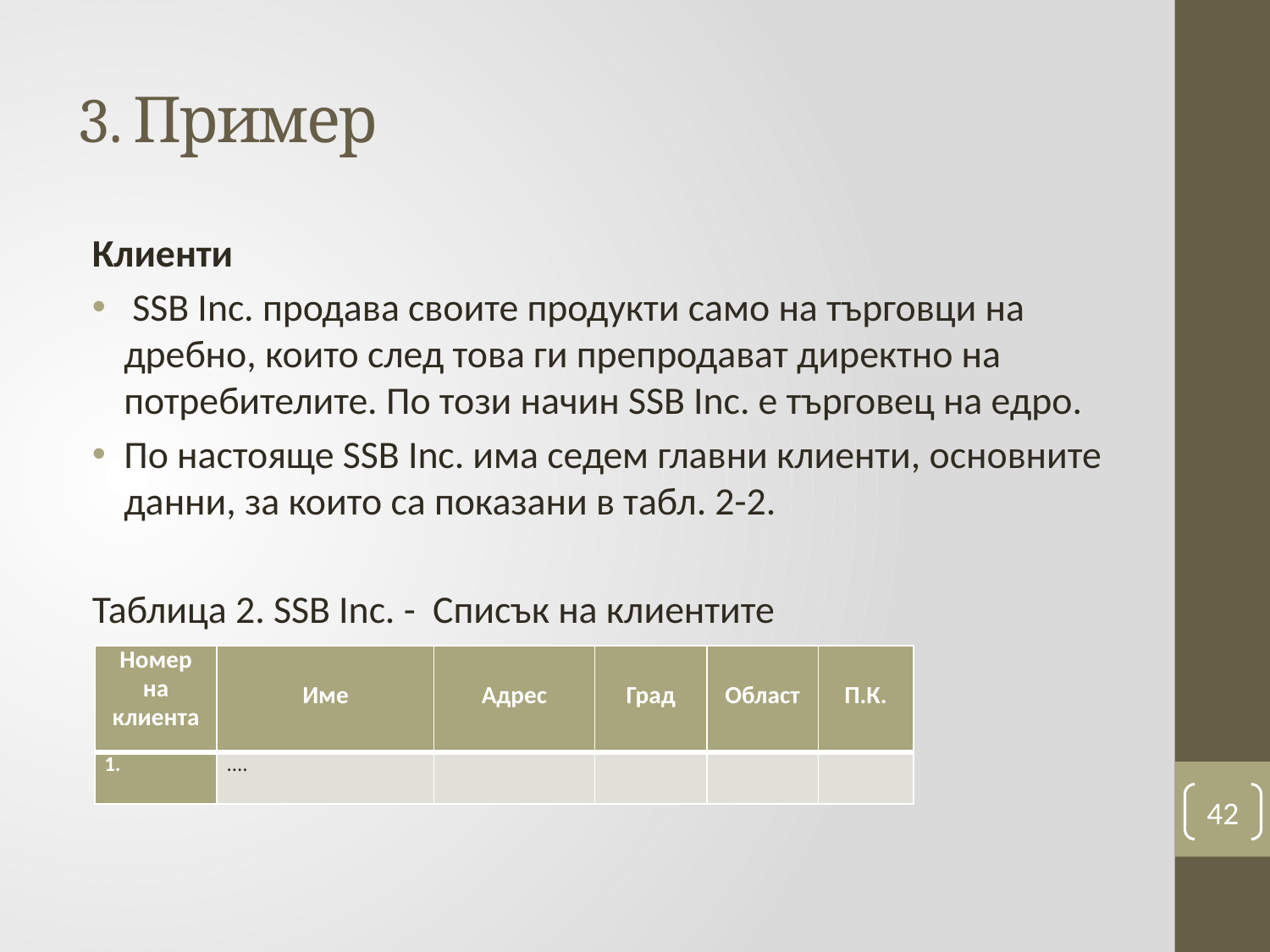

# 3. Пример
Клиенти
 SSB Inc. продава своите продукти само на търговци на дребно, които след това ги препродават директно на потребителите. По този начин SSB Inc. е търговец на едро.
По настояще SSB Inc. има седем главни клиенти, основните данни, за които са показани в табл. 2-2.

Таблица 2. SSB Inc. -  Списък на клиентите

| Номер на клиента | Име | Адрес | Град | Област | П.К. |
| --- | --- | --- | --- | --- | --- |
| 1. | .... |  |  |  |  |
42